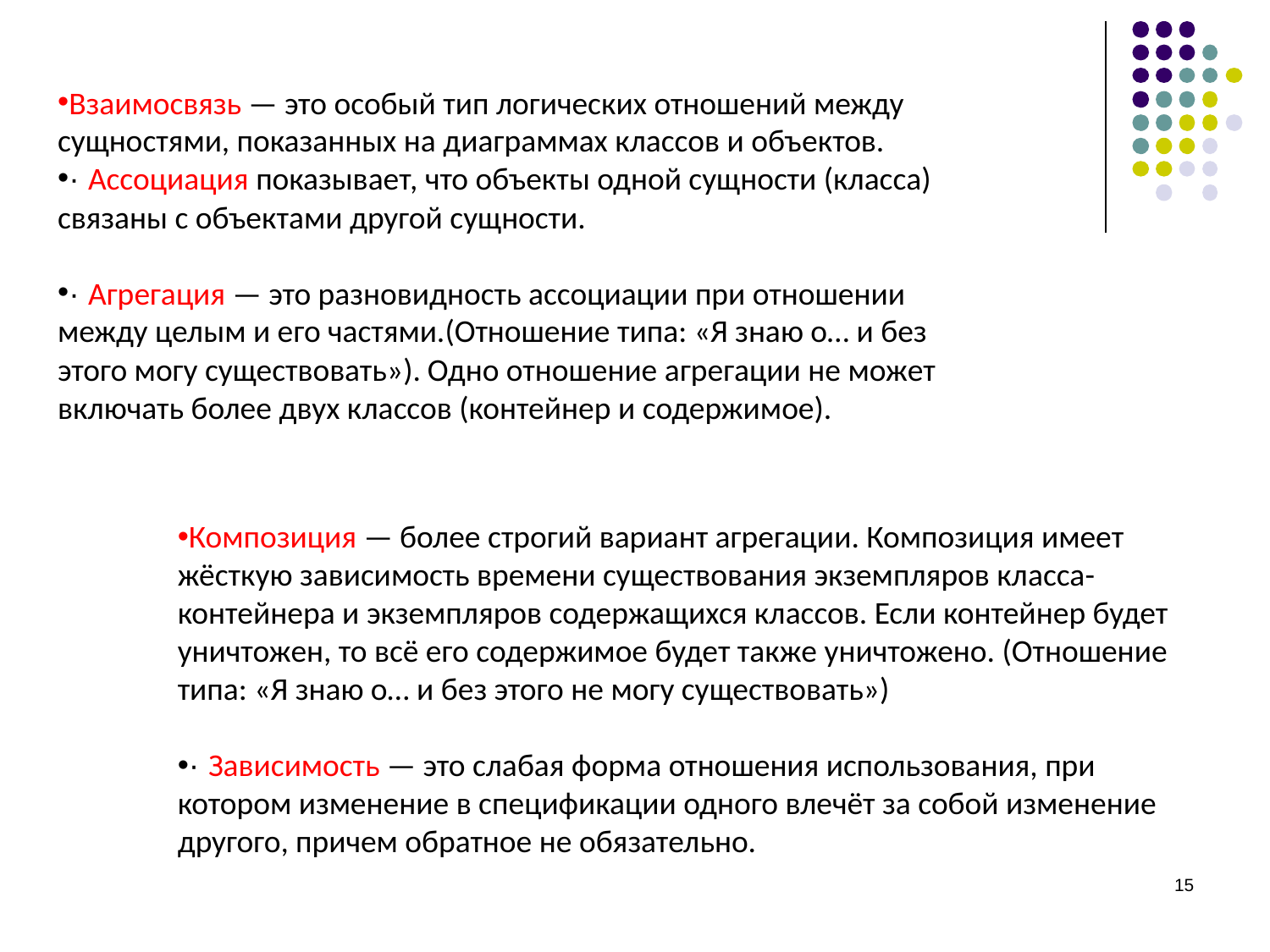

Взаимосвязь — это особый тип логических отношений между сущностями, показанных на диаграммах классов и объектов.
· Ассоциация показывает, что объекты одной сущности (класса) связаны с объектами другой сущности.

· Агрегация — это разновидность ассоциации при отношении между целым и его частями.(Отношение типа: «Я знаю о… и без этого могу существовать»). Одно отношение агрегации не может включать более двух классов (контейнер и содержимое).
Композиция — более строгий вариант агрегации. Композиция имеет жёсткую зависимость времени существования экземпляров класса-контейнера и экземпляров содержащихся классов. Если контейнер будет уничтожен, то всё его содержимое будет также уничтожено. (Отношение типа: «Я знаю о… и без этого не могу существовать»)

· Зависимость — это слабая форма отношения использования, при котором изменение в спецификации одного влечёт за собой изменение другого, причем обратное не обязательно.
15